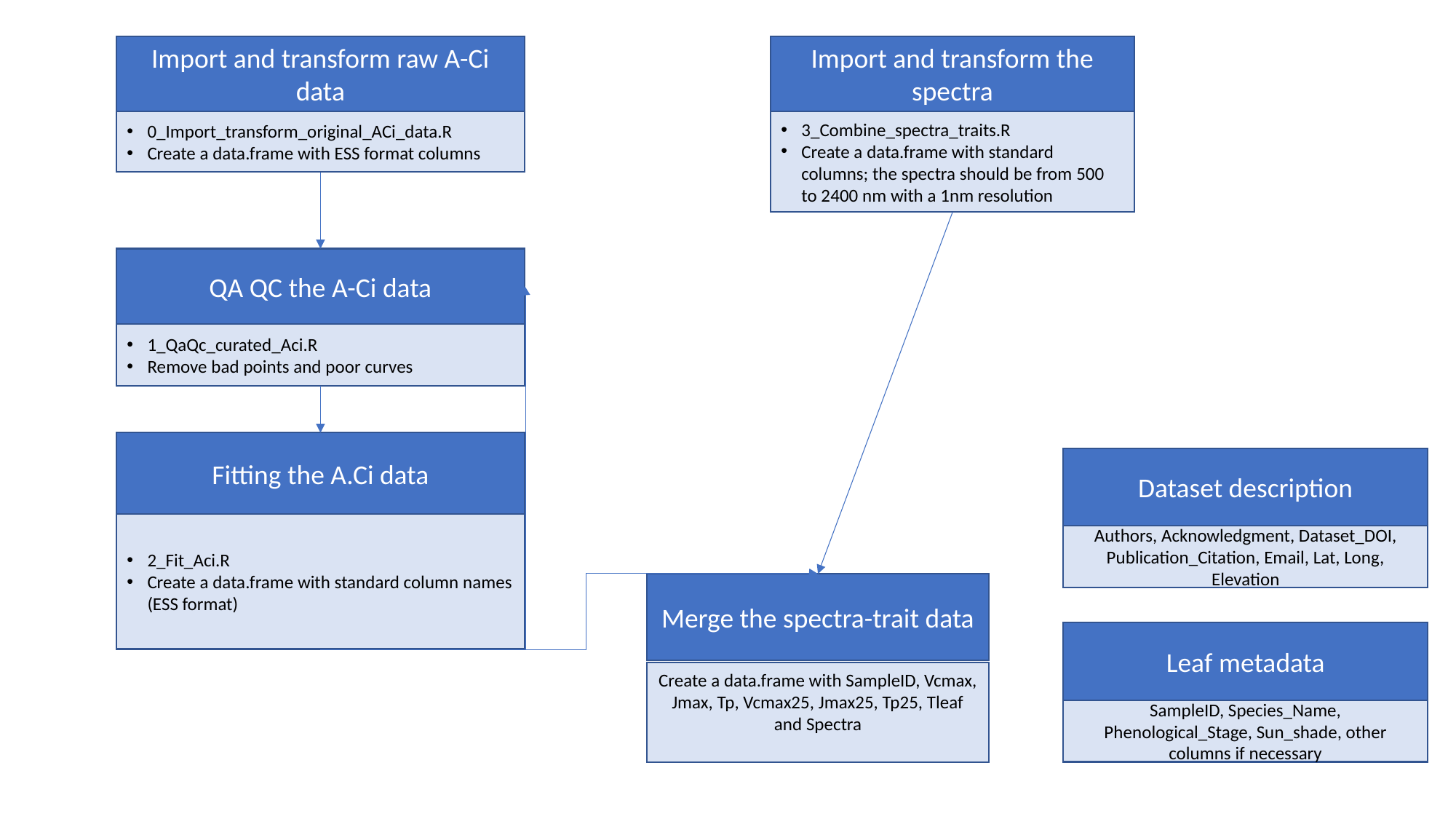

Import and transform raw A-Ci data
Import and transform the spectra
0_Import_transform_original_ACi_data.R
Create a data.frame with ESS format columns
3_Combine_spectra_traits.R
Create a data.frame with standard columns; the spectra should be from 500 to 2400 nm with a 1nm resolution
QA QC the A-Ci data
1_QaQc_curated_Aci.R
Remove bad points and poor curves
Fitting the A.Ci data
Dataset description
2_Fit_Aci.R
Create a data.frame with standard column names (ESS format)
Authors, Acknowledgment, Dataset_DOI, Publication_Citation, Email, Lat, Long, Elevation
Merge the spectra-trait data
Leaf metadata
Create a data.frame with SampleID, Vcmax, Jmax, Tp, Vcmax25, Jmax25, Tp25, Tleaf and Spectra

SampleID, Species_Name, Phenological_Stage, Sun_shade, other columns if necessary